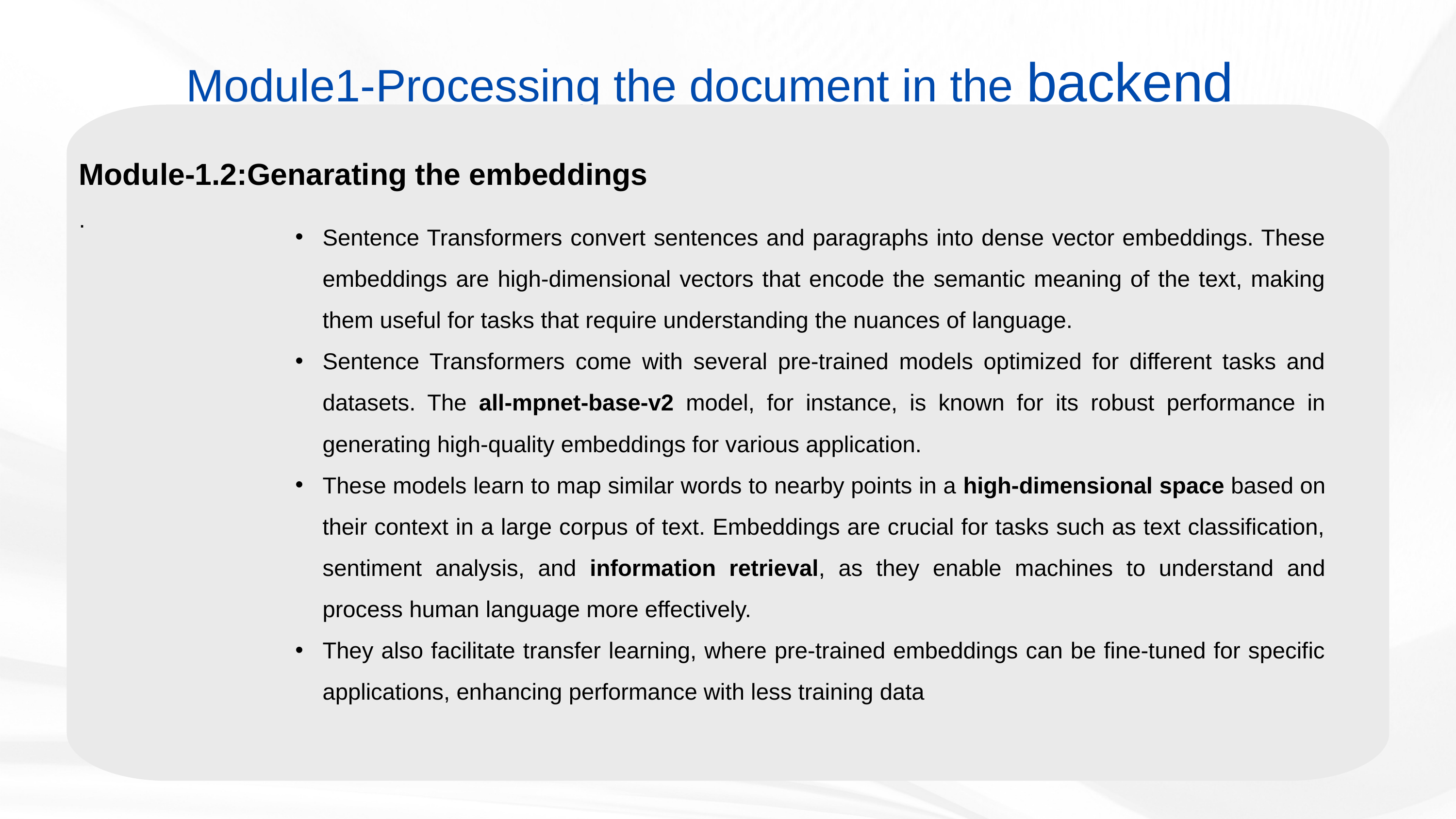

Module1-Processing the document in the backend

Sentence Transformers convert sentences and paragraphs into dense vector embeddings. These embeddings are high-dimensional vectors that encode the semantic meaning of the text, making them useful for tasks that require understanding the nuances of language.
Sentence Transformers come with several pre-trained models optimized for different tasks and datasets. The all-mpnet-base-v2 model, for instance, is known for its robust performance in generating high-quality embeddings for various application.
These models learn to map similar words to nearby points in a high-dimensional space based on their context in a large corpus of text. Embeddings are crucial for tasks such as text classification, sentiment analysis, and information retrieval, as they enable machines to understand and process human language more effectively.
They also facilitate transfer learning, where pre-trained embeddings can be fine-tuned for specific applications, enhancing performance with less training data

Module-1.2:Genarating the embeddings
.